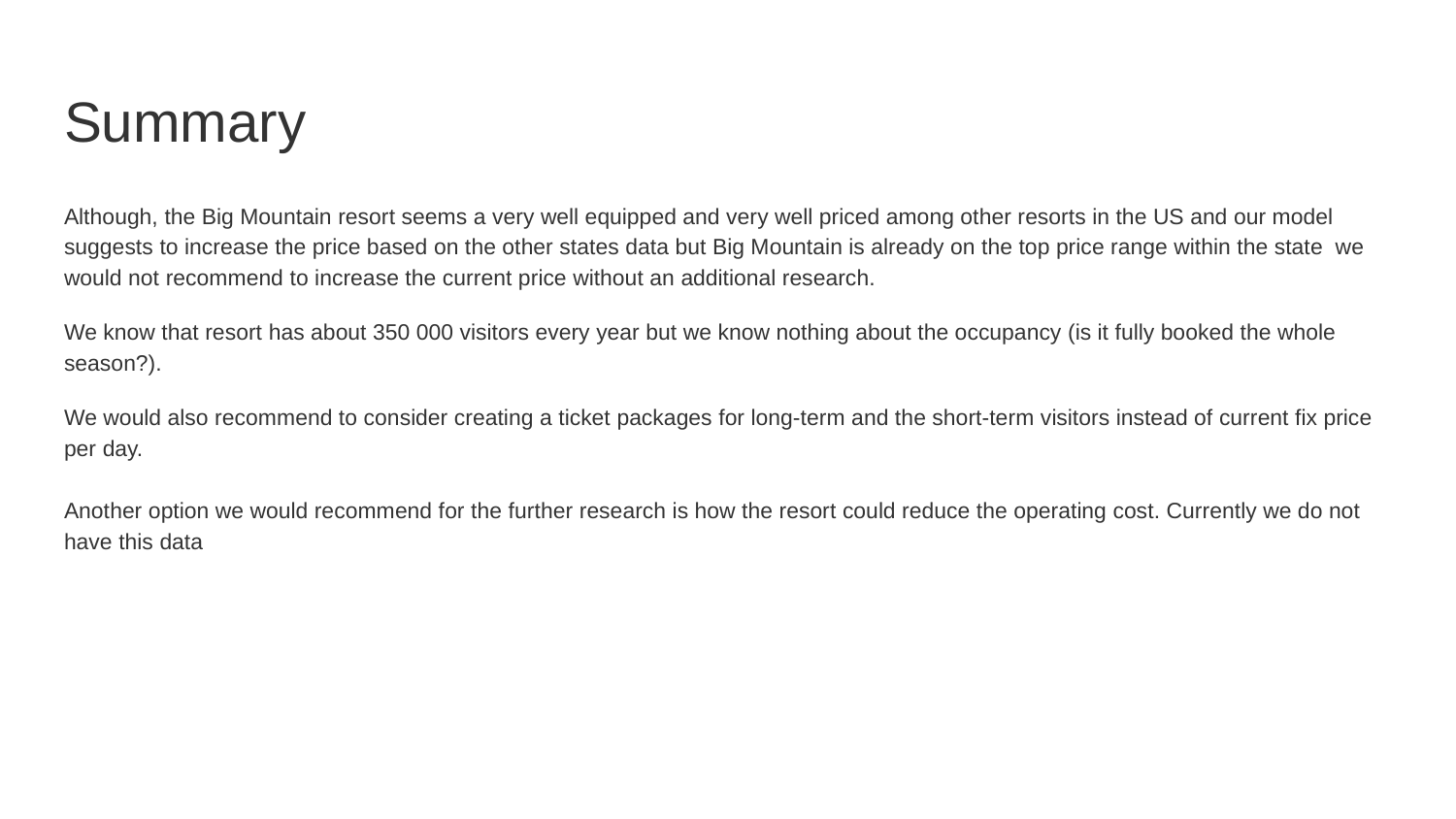

# Summary
Although, the Big Mountain resort seems a very well equipped and very well priced among other resorts in the US and our model suggests to increase the price based on the other states data but Big Mountain is already on the top price range within the state  we would not recommend to increase the current price without an additional research.
We know that resort has about 350 000 visitors every year but we know nothing about the occupancy (is it fully booked the whole season?).
We would also recommend to consider creating a ticket packages for long-term and the short-term visitors instead of current fix price per day.
Another option we would recommend for the further research is how the resort could reduce the operating cost. Currently we do not have this data